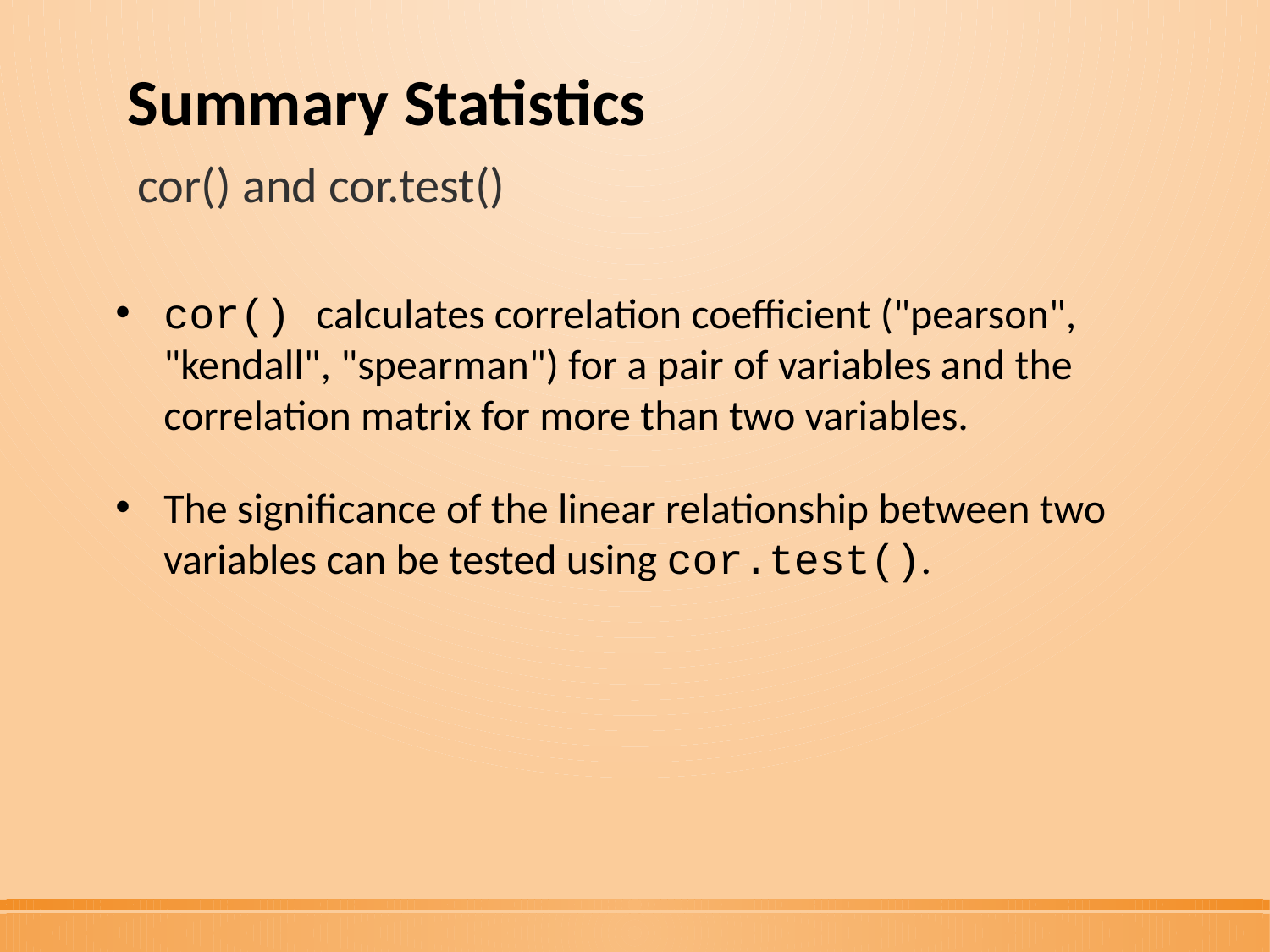

# Summary Statistics
cor() and cor.test()
cor() calculates correlation coefficient ("pearson", "kendall", "spearman") for a pair of variables and the correlation matrix for more than two variables.
The significance of the linear relationship between two variables can be tested using cor.test().